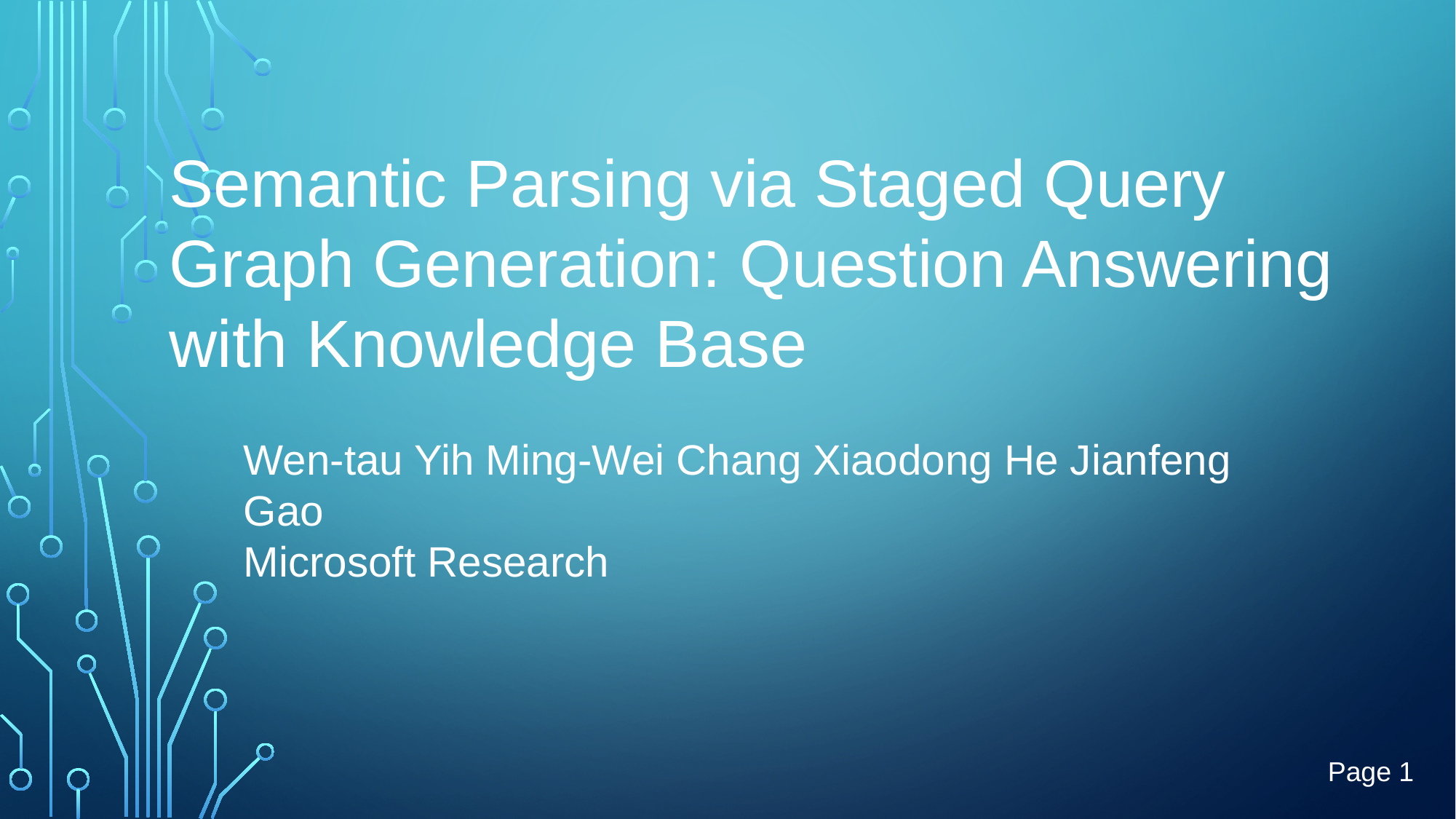

Semantic Parsing via Staged Query Graph Generation: Question Answering with Knowledge Base
Wen-tau Yih Ming-Wei Chang Xiaodong He Jianfeng Gao
Microsoft Research
Page 1